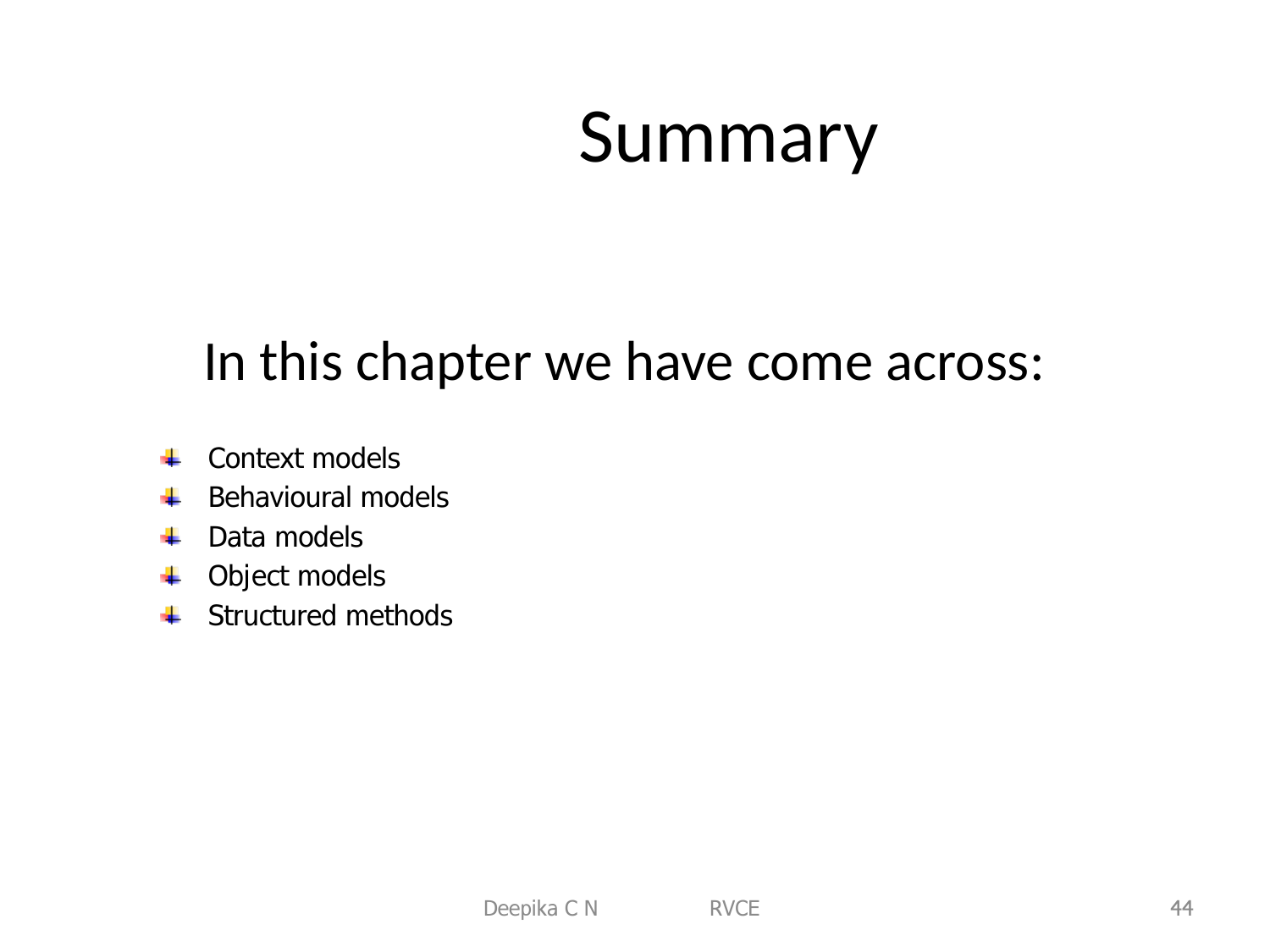

Summary
In this chapter we have come across:

Context models
Behavioural models
Data models
Object models
Structured methods

Deepika C N                 RVCE
44